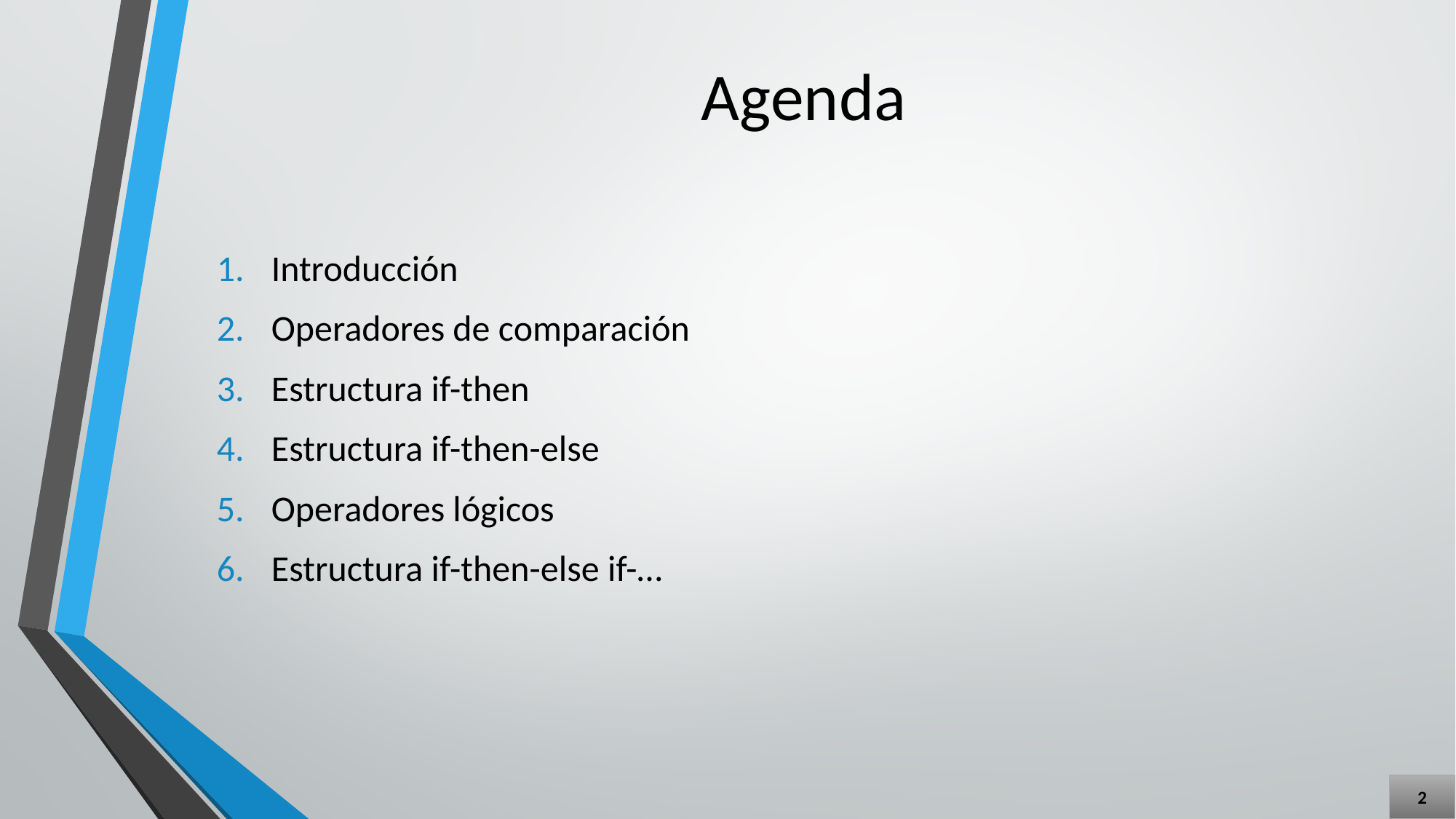

# Agenda
Introducción
Operadores de comparación
Estructura if-then
Estructura if-then-else
Operadores lógicos
Estructura if-then-else if-…

2